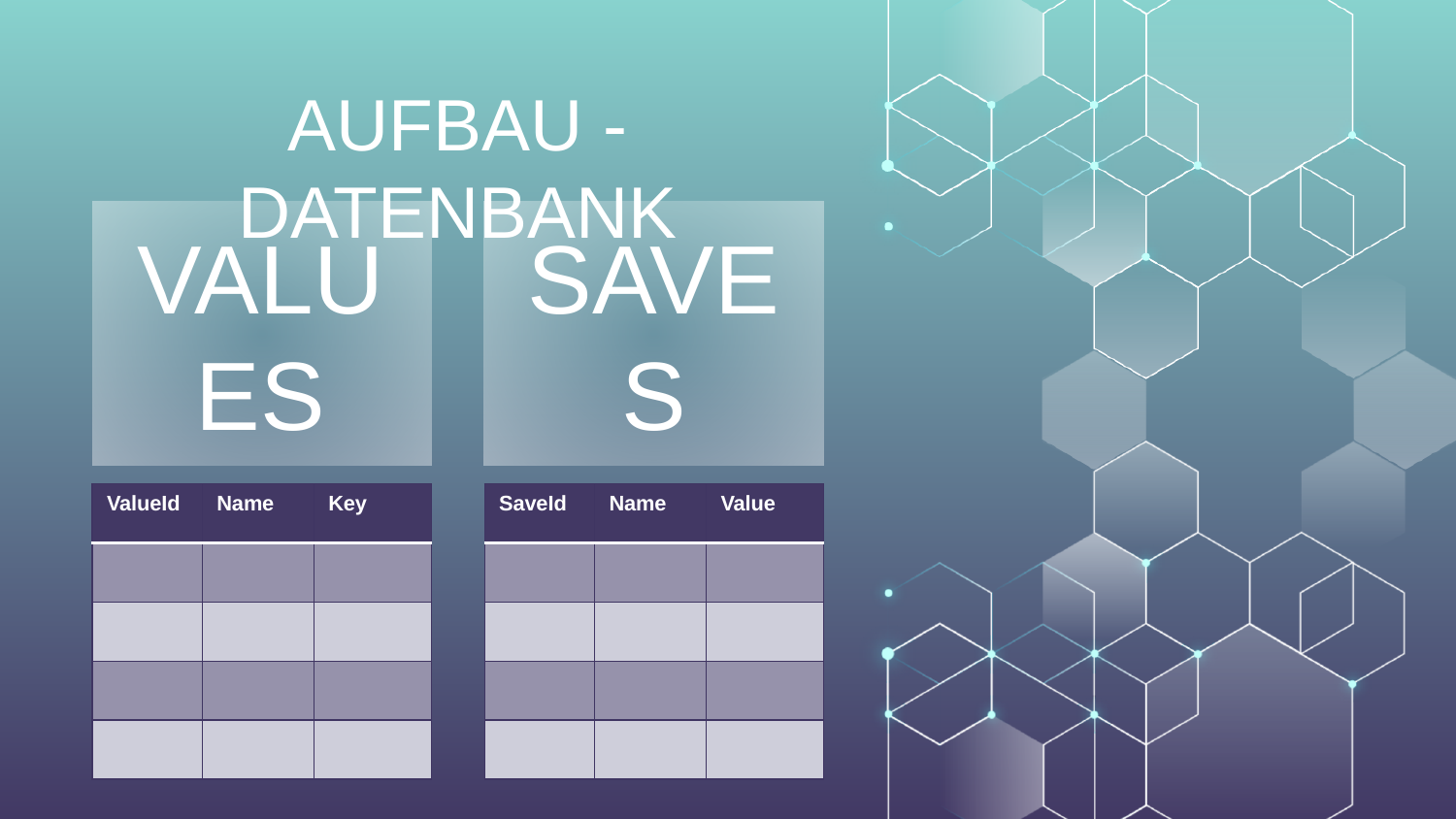

AUFBAU - DATENBANK
VALUES
SAVES
| ValueId | Name | Key |
| --- | --- | --- |
|  |  |  |
|  |  |  |
|  |  |  |
|  |  |  |
| SaveId | Name | Value |
| --- | --- | --- |
|  |  |  |
|  |  |  |
|  |  |  |
|  |  |  |